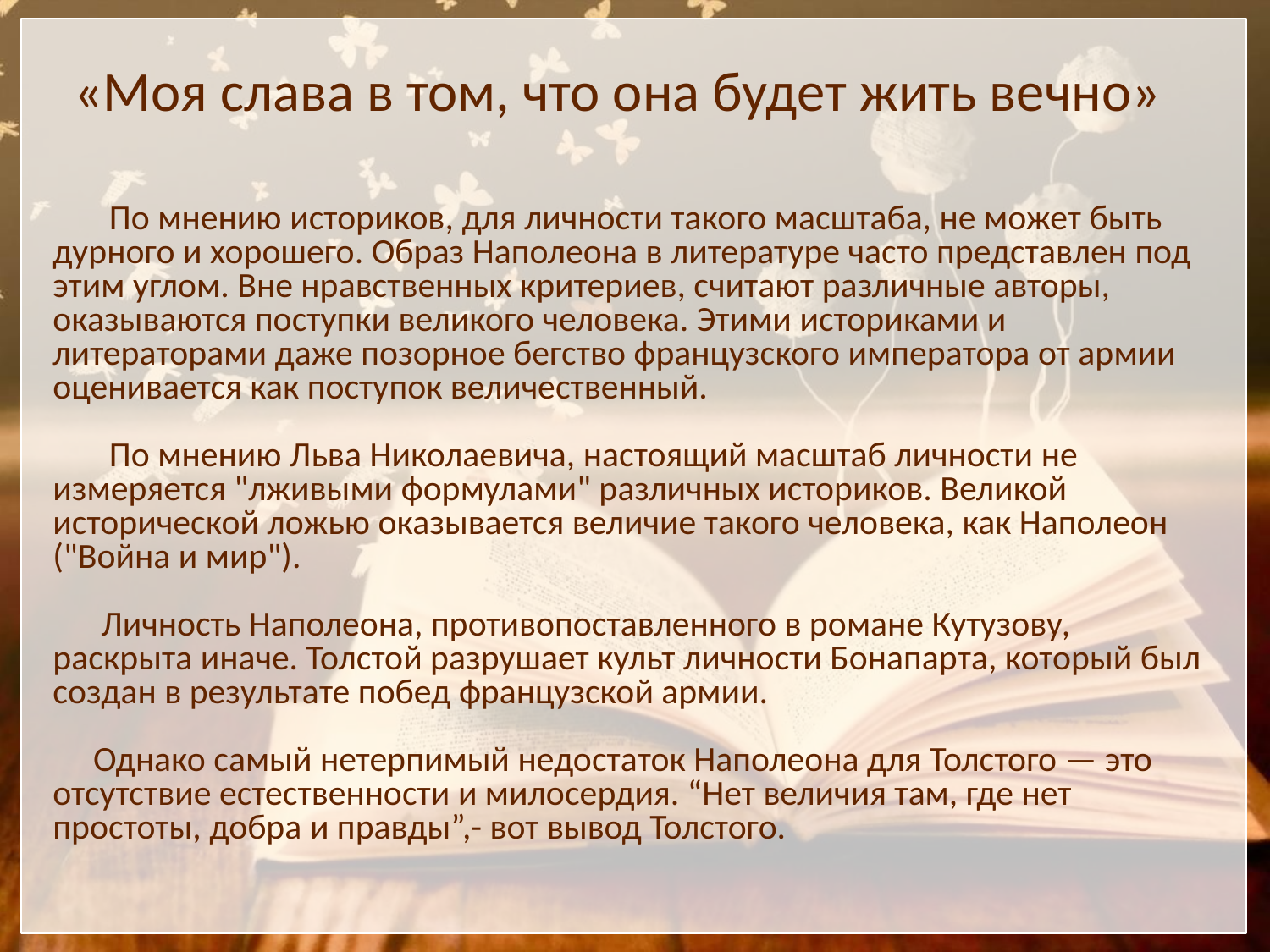

# «Моя слава в том, что она будет жить вечно»
       По мнению историков, для личности такого масштаба, не может быть дурного и хорошего. Образ Наполеона в литературе часто представлен под этим углом. Вне нравственных критериев, считают различные авторы, оказываются поступки великого человека. Этими историками и литераторами даже позорное бегство французского императора от армии оценивается как поступок величественный.

       По мнению Льва Николаевича, настоящий масштаб личности не измеряется "лживыми формулами" различных историков. Великой исторической ложью оказывается величие такого человека, как Наполеон ("Война и мир").

      Личность Наполеона, противопоставленного в романе Кутузову, раскрыта иначе. Толстой разрушает культ личности Бонапарта, который был создан в результате побед французской армии.

     Однако самый нетерпимый недостаток Наполеона для Толстого — это отсутствие естественности и милосердия. “Нет величия там, где нет простоты, добра и правды”,- вот вывод Толстого.